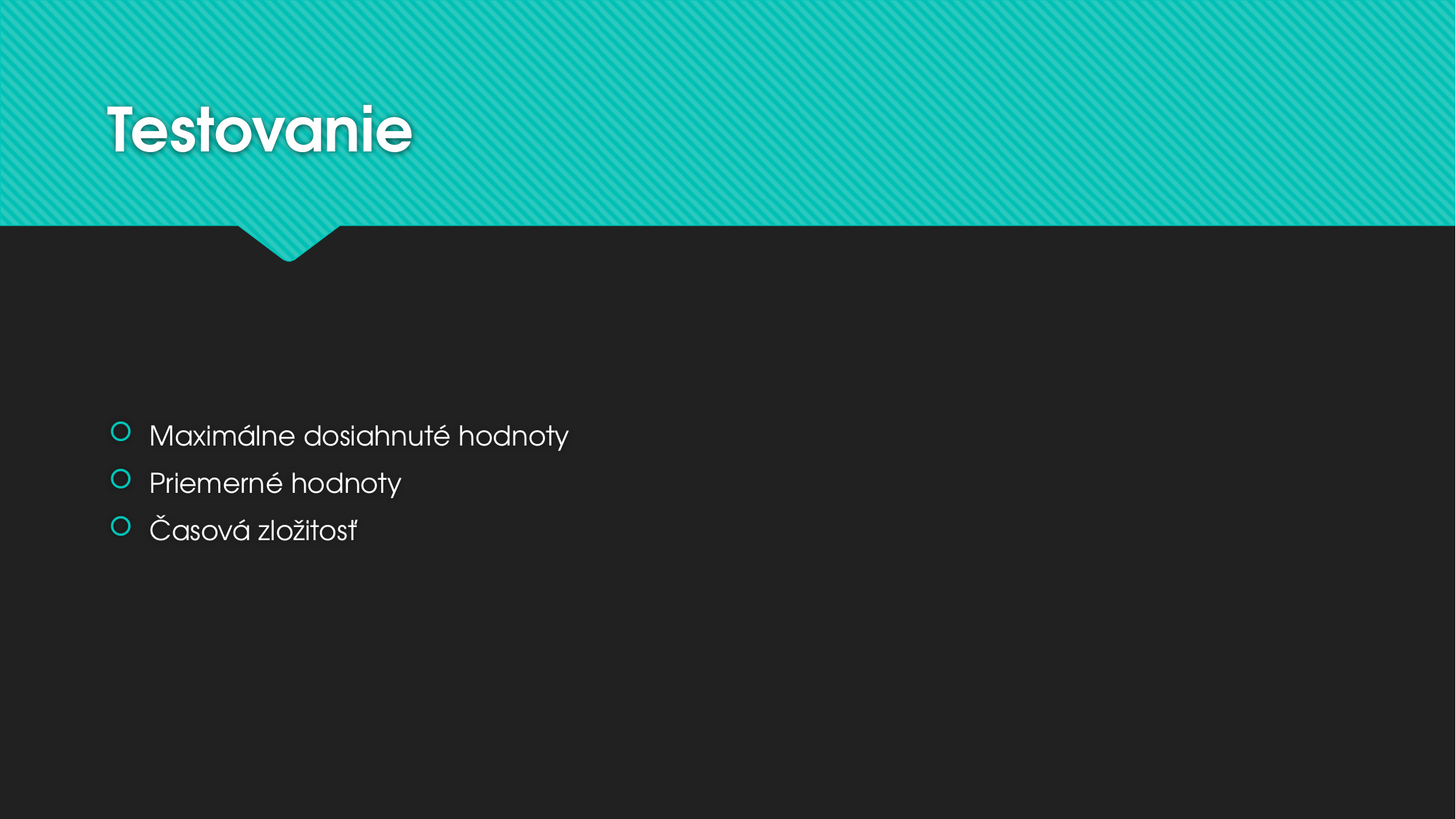

# Testovanie
Maximálne dosiahnuté hodnoty
Priemerné hodnoty
Časová zložitosť